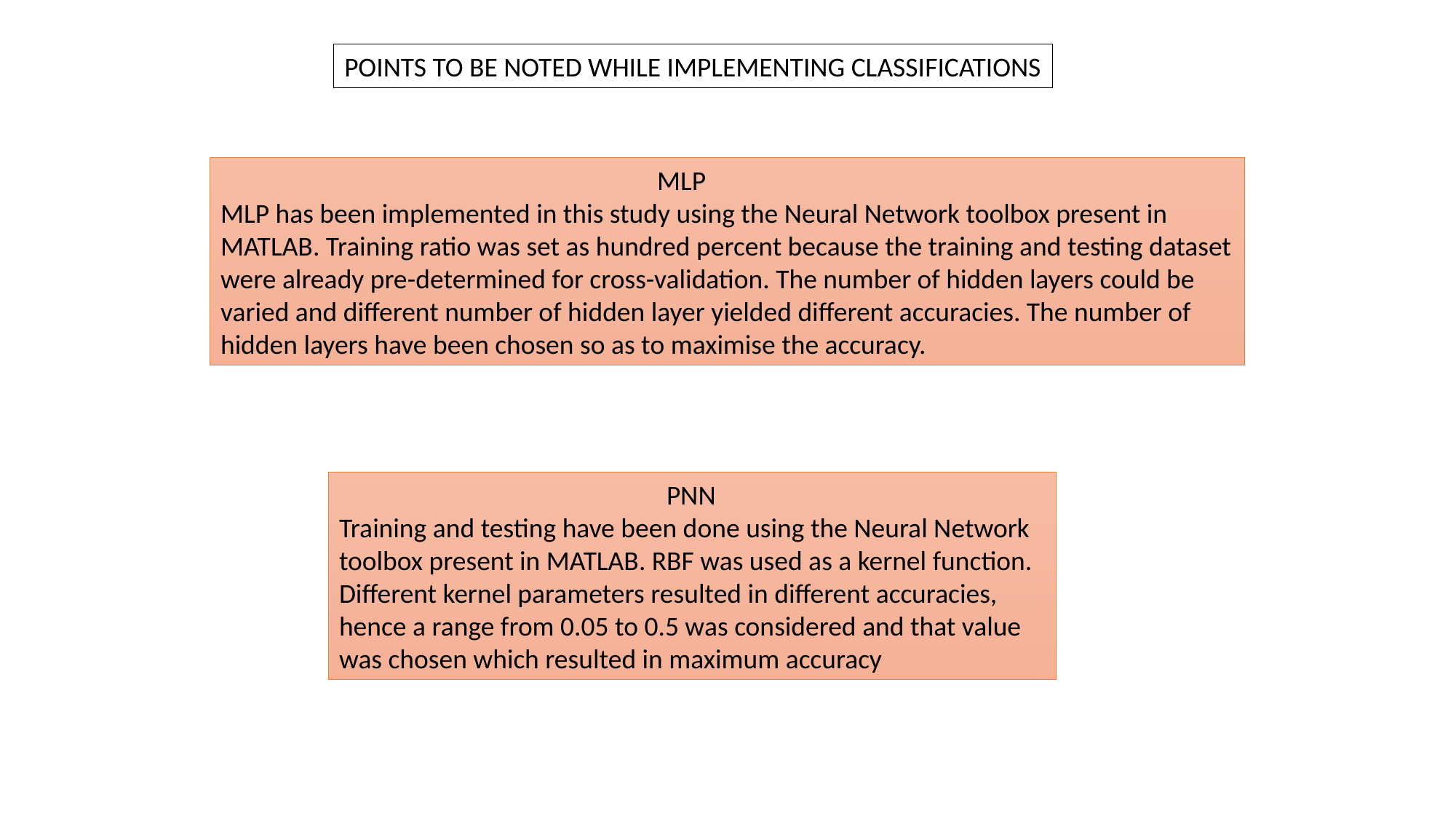

POINTS TO BE NOTED WHILE IMPLEMENTING CLASSIFICATIONS
				MLP
MLP has been implemented in this study using the Neural Network toolbox present in MATLAB. Training ratio was set as hundred percent because the training and testing dataset
were already pre-determined for cross-validation. The number of hidden layers could be varied and different number of hidden layer yielded different accuracies. The number of hidden layers have been chosen so as to maximise the accuracy.
			PNN
Training and testing have been done using the Neural Network toolbox present in MATLAB. RBF was used as a kernel function.
Different kernel parameters resulted in different accuracies,
hence a range from 0.05 to 0.5 was considered and that value
was chosen which resulted in maximum accuracy